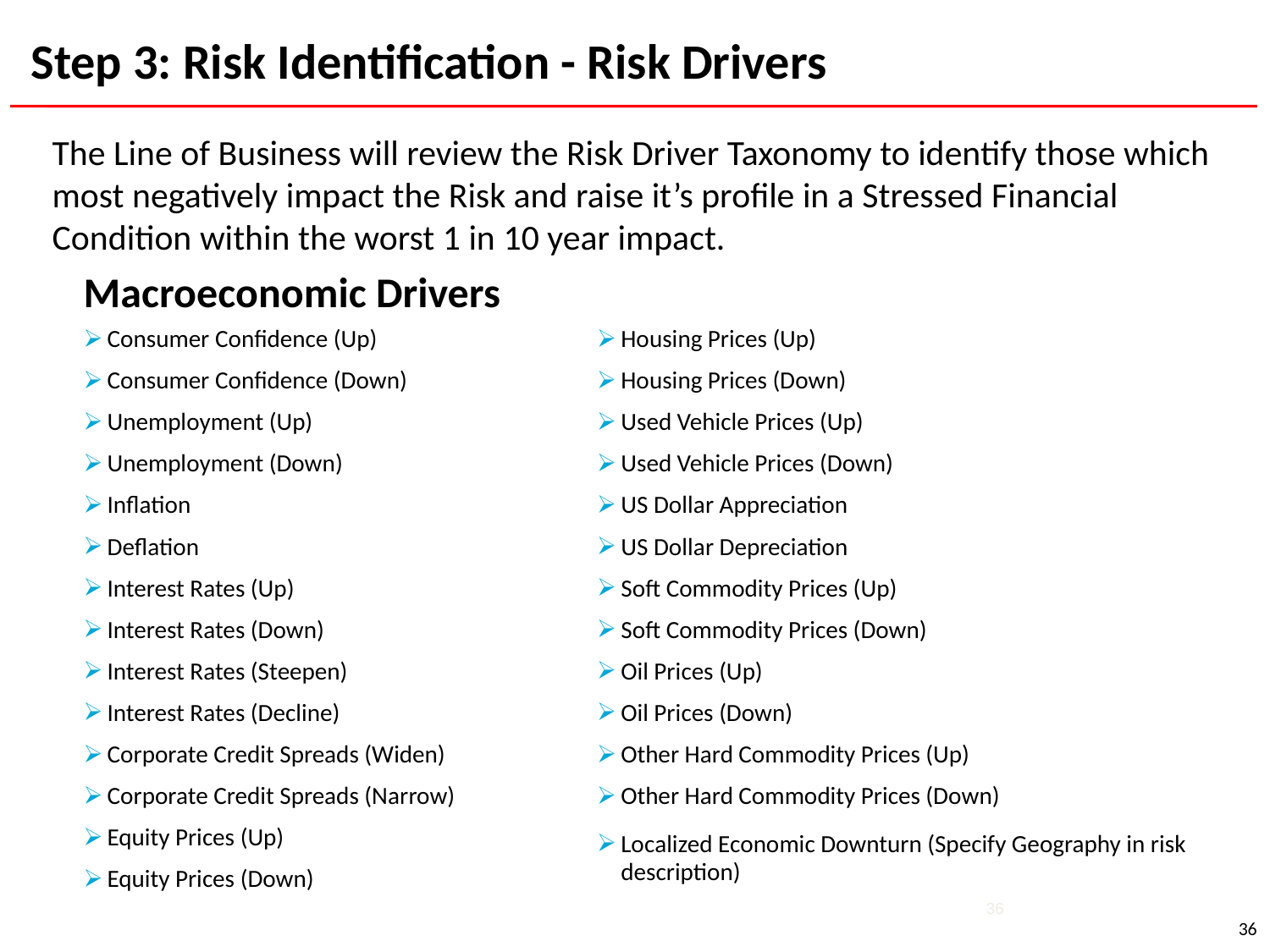

Step 3: Risk Identification - Risk Drivers
The Line of Business will review the Risk Driver Taxonomy to identify those which most negatively impact the Risk and raise it’s profile in a Stressed Financial Condition within the worst 1 in 10 year impact.
| Macroeconomic Drivers |  |  |
| --- | --- | --- |
| Consumer Confidence (Up) | Housing Prices (Up) |  |
| Consumer Confidence (Down) | Housing Prices (Down) |  |
| Unemployment (Up) | Used Vehicle Prices (Up) |  |
| Unemployment (Down) | Used Vehicle Prices (Down) |  |
| Inflation | US Dollar Appreciation |  |
| Deflation | US Dollar Depreciation |  |
| Interest Rates (Up) | Soft Commodity Prices (Up) |  |
| Interest Rates (Down) | Soft Commodity Prices (Down) |  |
| Interest Rates (Steepen) | Oil Prices (Up) |  |
| Interest Rates (Decline) | Oil Prices (Down) |  |
| Corporate Credit Spreads (Widen) | Other Hard Commodity Prices (Up) |  |
| Corporate Credit Spreads (Narrow) | Other Hard Commodity Prices (Down) |  |
| Equity Prices (Up) | Localized Economic Downturn (Specify Geography in risk description) |  |
| Equity Prices (Down) |  |  |
36
36